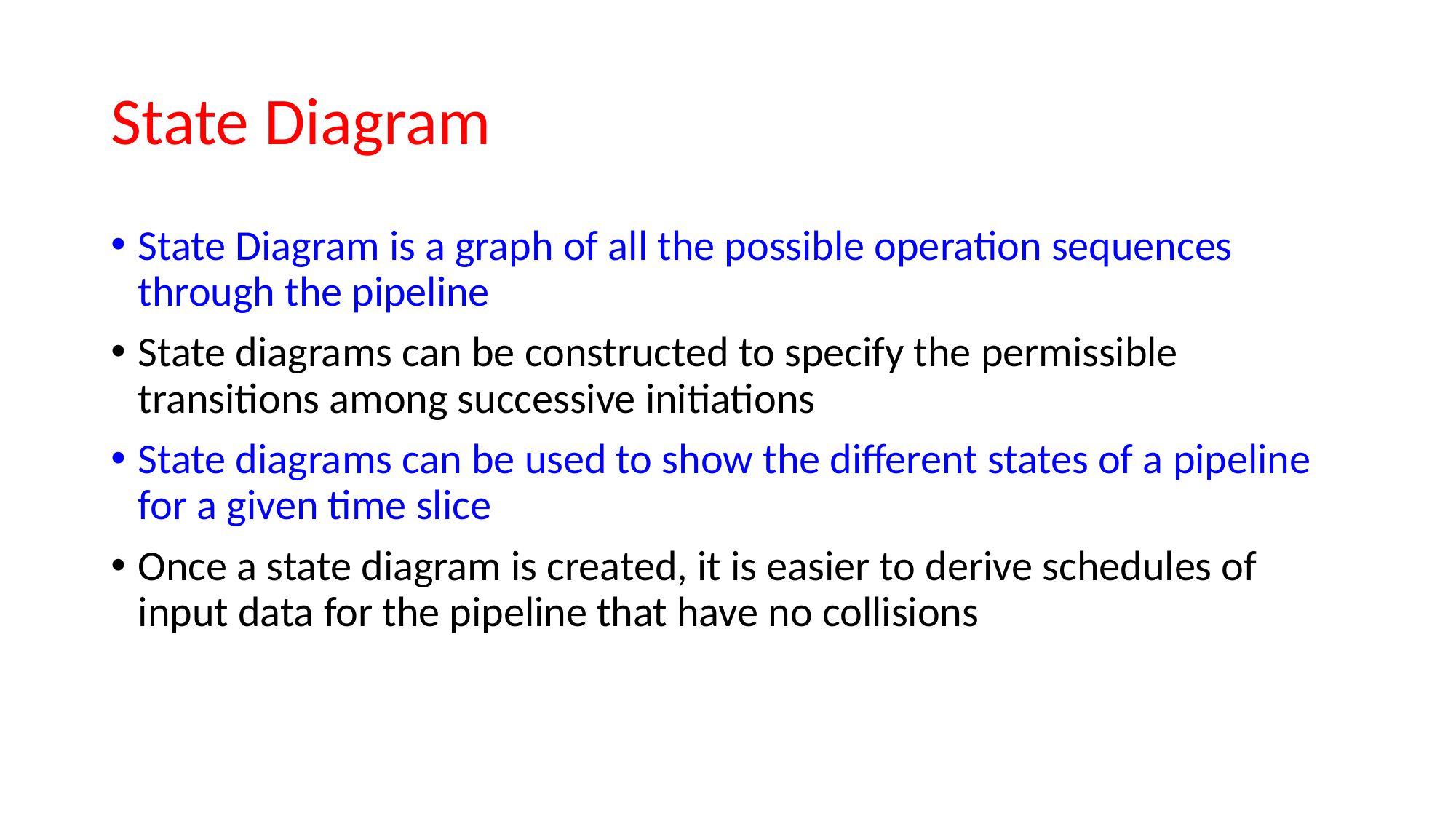

# State Diagram
State Diagram is a graph of all the possible operation sequences through the pipeline
State diagrams can be constructed to specify the permissible transitions among successive initiations
State diagrams can be used to show the different states of a pipeline for a given time slice
Once a state diagram is created, it is easier to derive schedules of input data for the pipeline that have no collisions